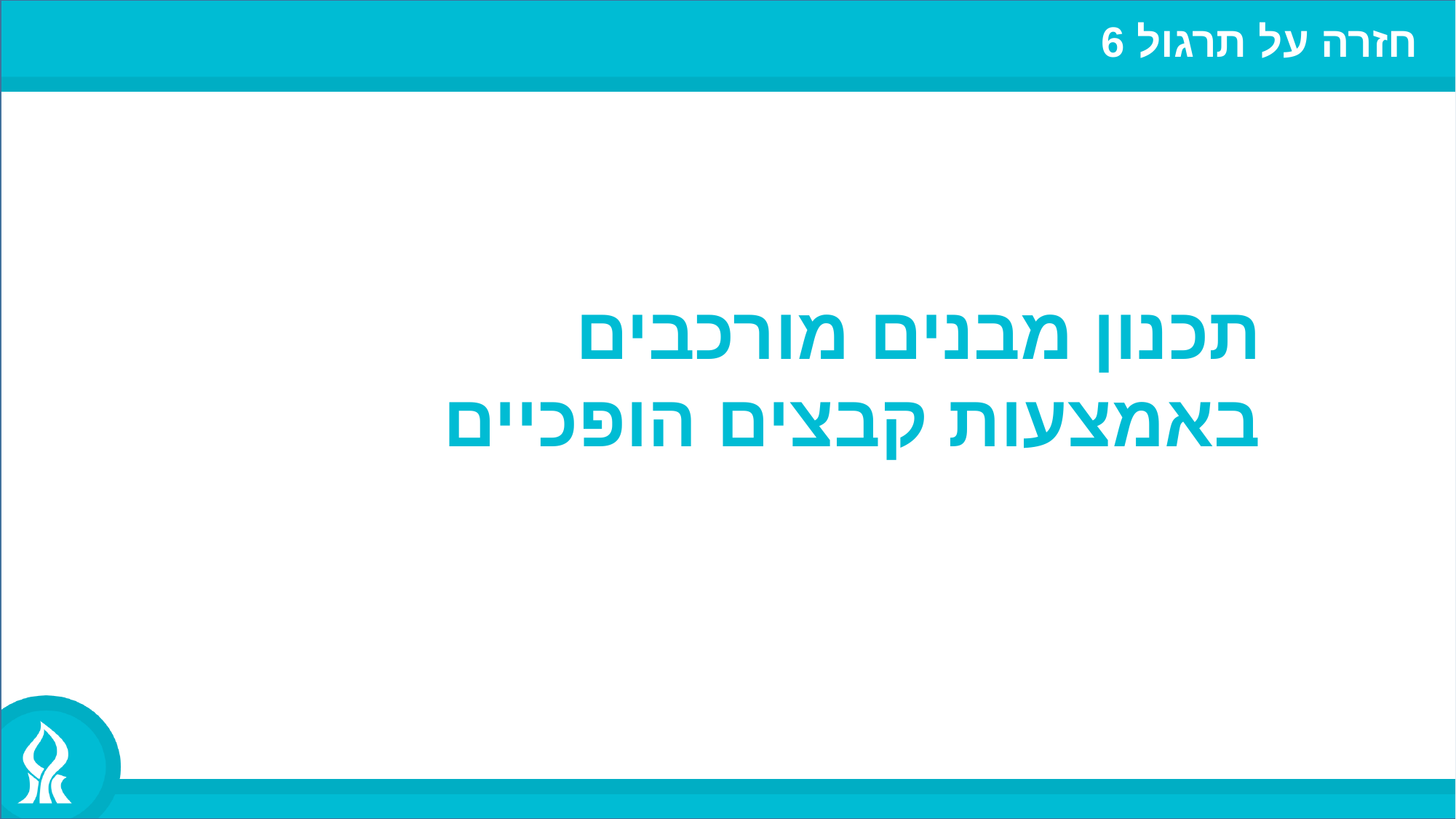

חזרה על תרגול 6
תכנון מבנים מורכבים
באמצעות קבצים הופכיים